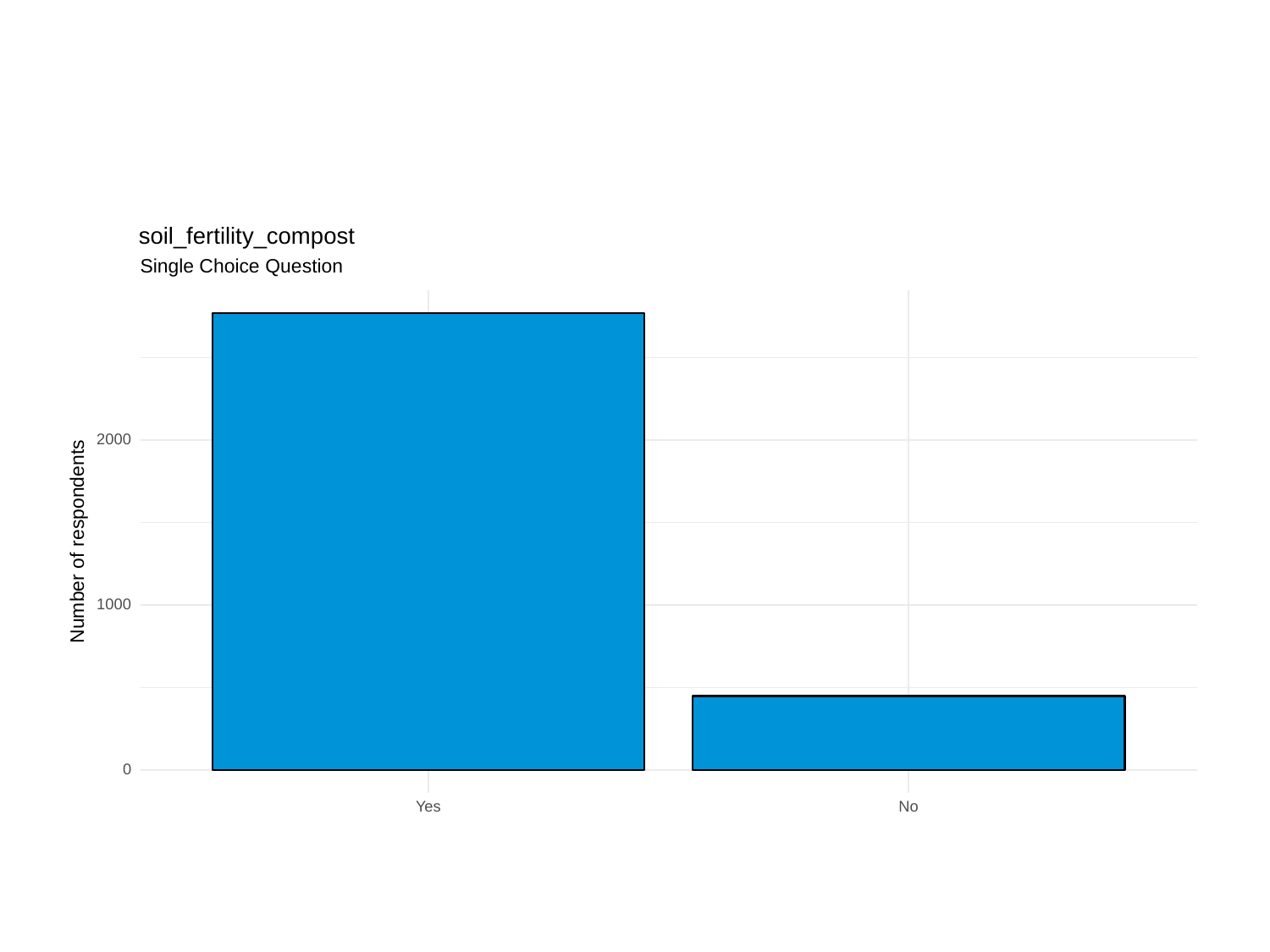

soil_fertility_compost
Single Choice Question

2000

Number of respondents
1000

0

Yes
No